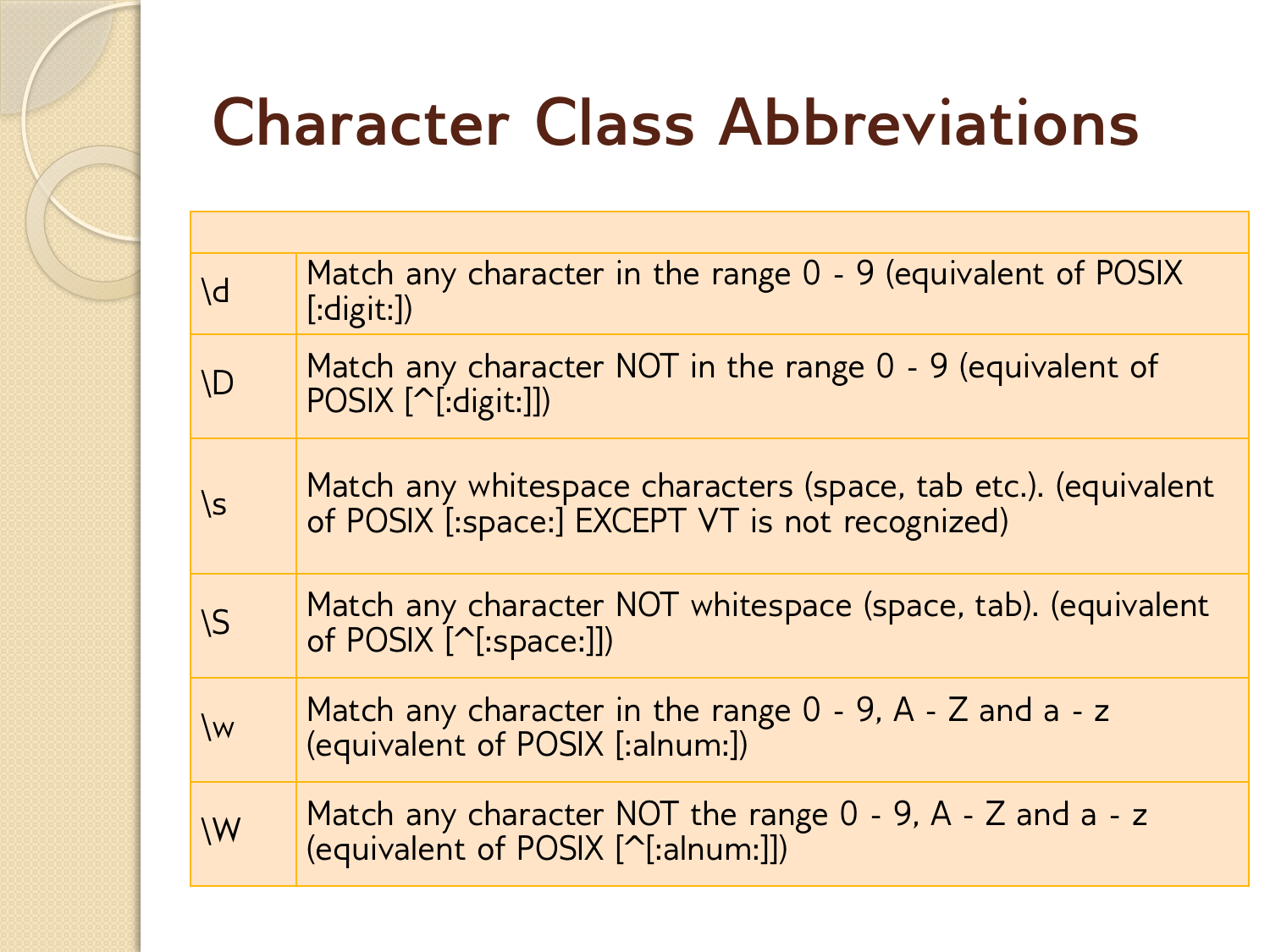

# Character Class Abbreviations
|  |  |
| --- | --- |
| \d | Match any character in the range 0 - 9 (equivalent of POSIX [:digit:]) |
| \D | Match any character NOT in the range 0 - 9 (equivalent of POSIX [^[:digit:]]) |
| \s | Match any whitespace characters (space, tab etc.). (equivalent of POSIX [:space:] EXCEPT VT is not recognized) |
| \S | Match any character NOT whitespace (space, tab). (equivalent of POSIX [^[:space:]]) |
| \w | Match any character in the range 0 - 9, A - Z and a - z (equivalent of POSIX [:alnum:]) |
| \W | Match any character NOT the range 0 - 9, A - Z and a - z (equivalent of POSIX [^[:alnum:]]) |